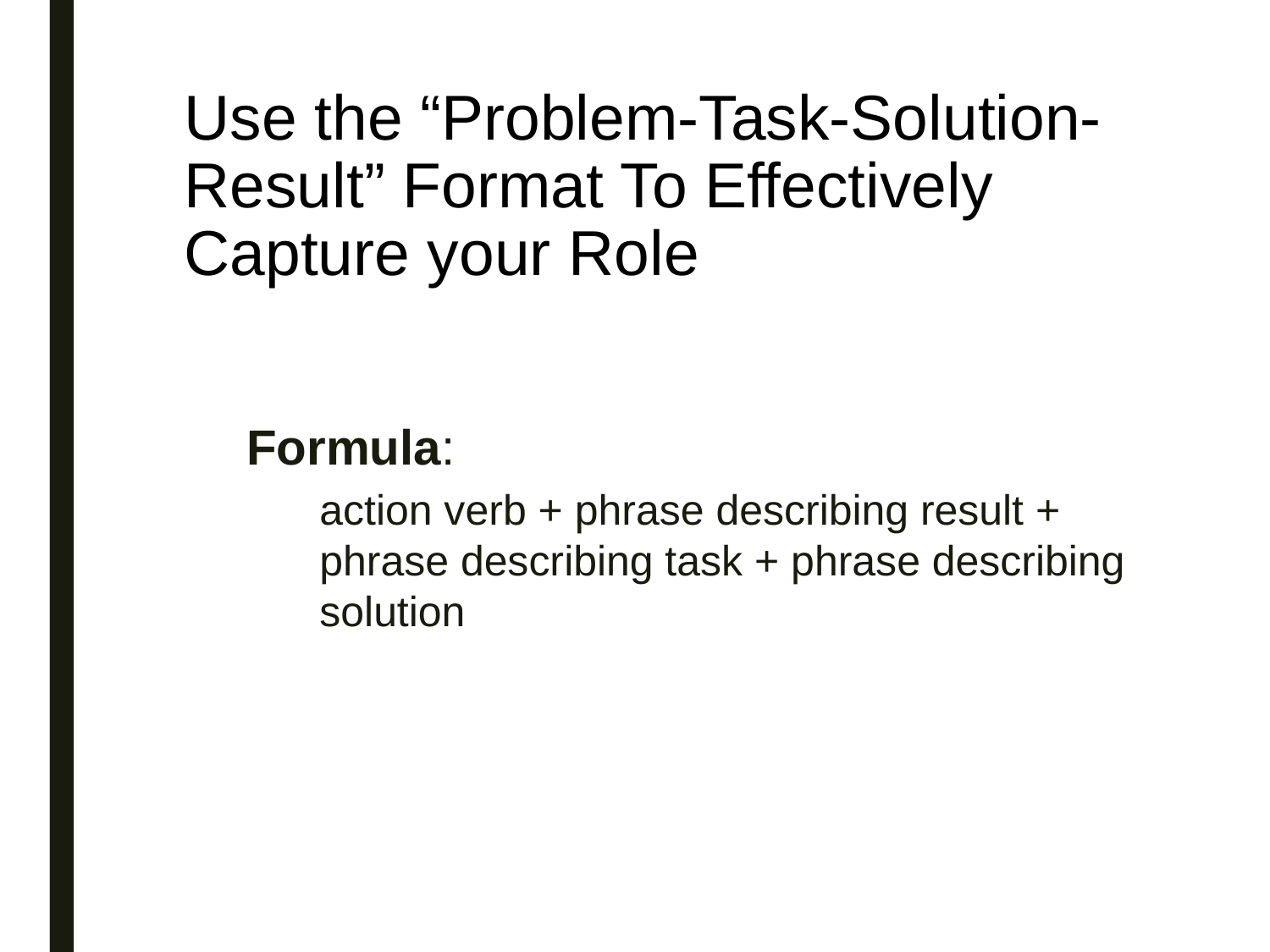

# Use the “Problem-Task-Solution-Result” Format To Effectively Capture your Role
Formula:

action verb + phrase describing result + phrase describing task + phrase describing solution